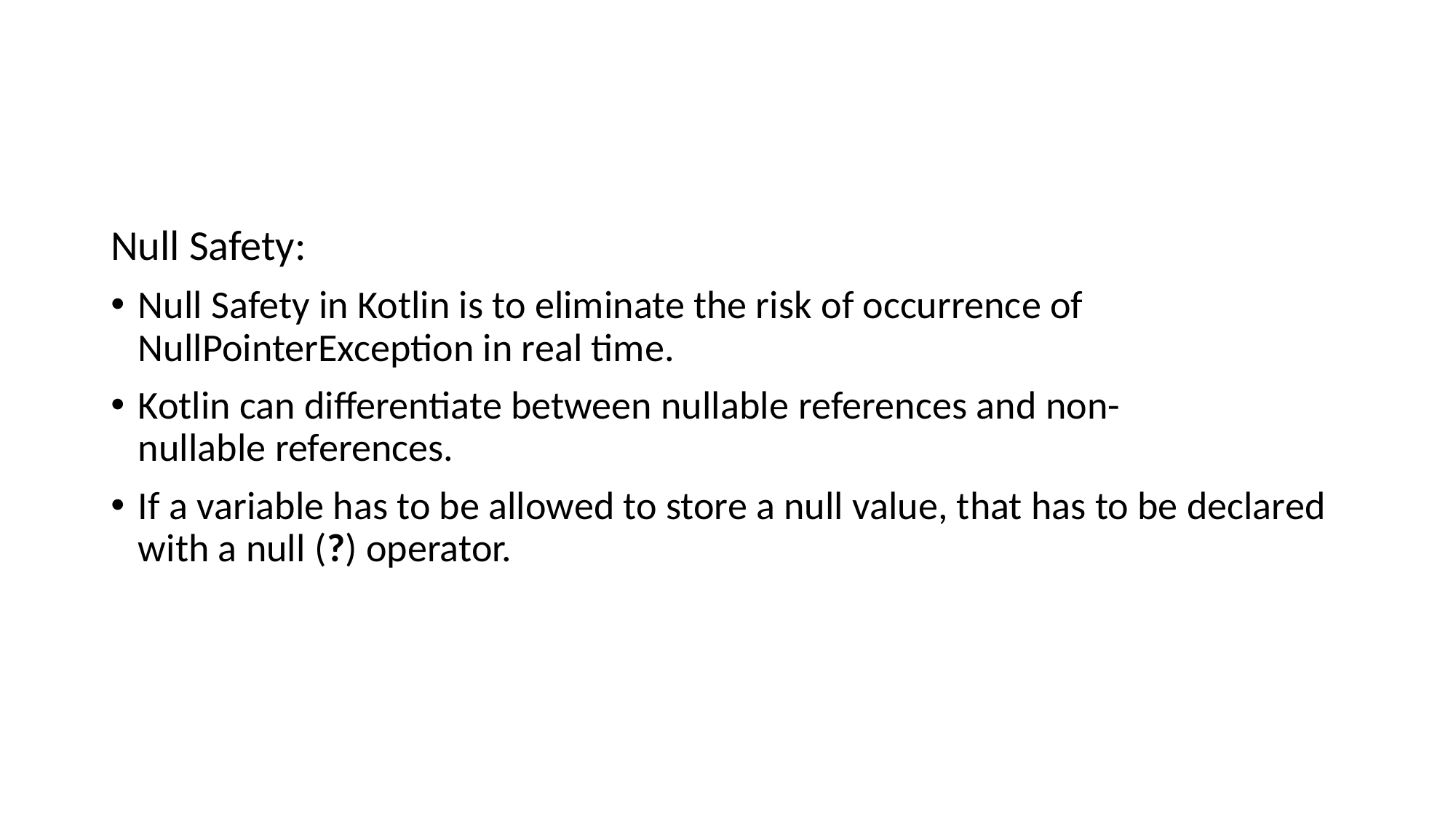

Null Safety:
Null Safety in Kotlin is to eliminate the risk of occurrence of NullPointerException in real time.
Kotlin can differentiate between nullable references and non-nullable references.
If a variable has to be allowed to store a null value, that has to be declared with a null (?) operator.